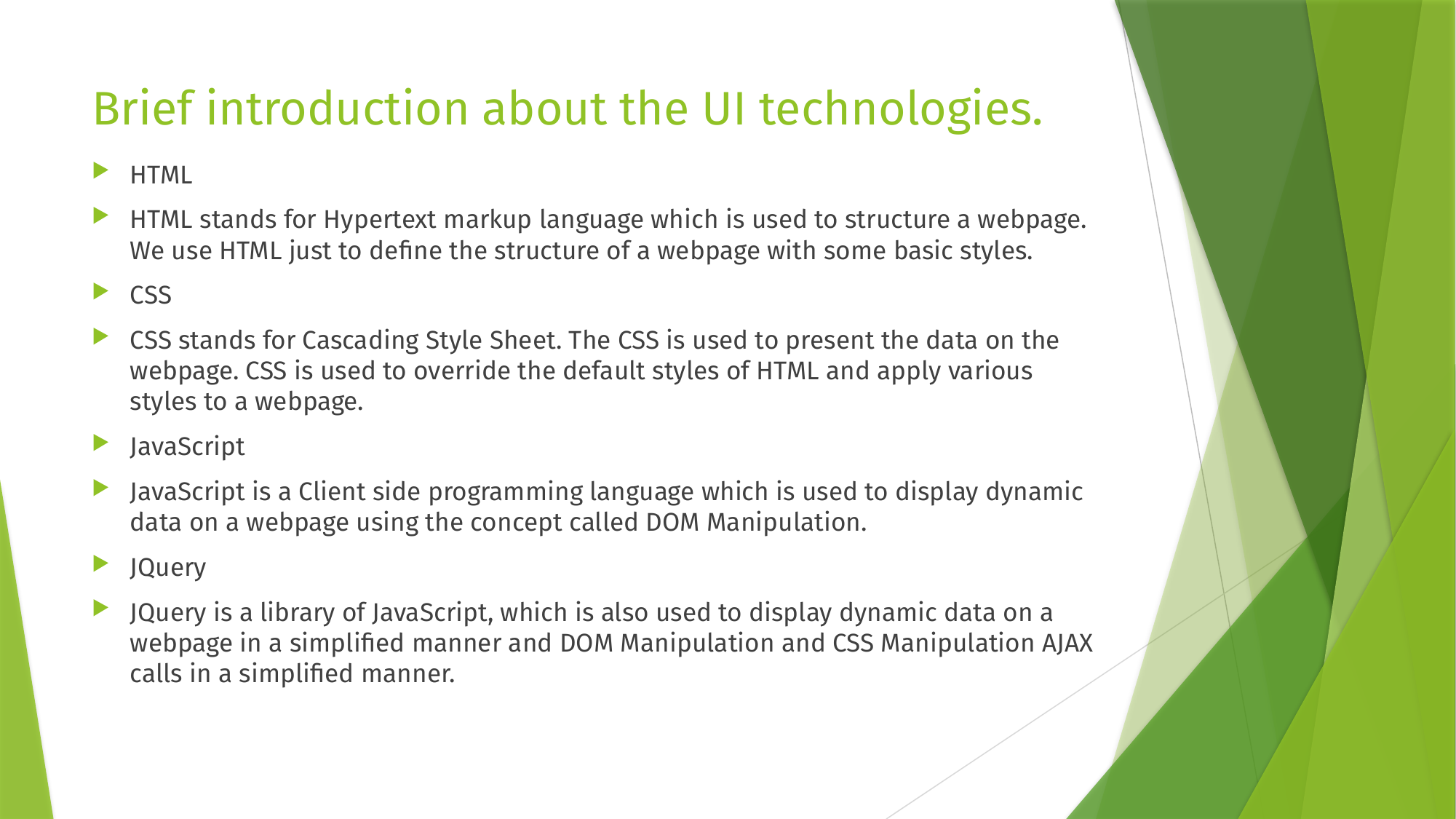

# Brief introduction about the UI technologies.
HTML
HTML stands for Hypertext markup language which is used to structure a webpage. We use HTML just to deﬁne the structure of a webpage with some basic styles.
CSS
CSS stands for Cascading Style Sheet. The CSS is used to present the data on the webpage. CSS is used to override the default styles of HTML and apply various styles to a webpage.
JavaScript
JavaScript is a Client side programming language which is used to display dynamic data on a webpage using the concept called DOM Manipulation.
JQuery
JQuery is a library of JavaScript, which is also used to display dynamic data on a webpage in a simpliﬁed manner and DOM Manipulation and CSS Manipulation AJAX calls in a simplified manner.